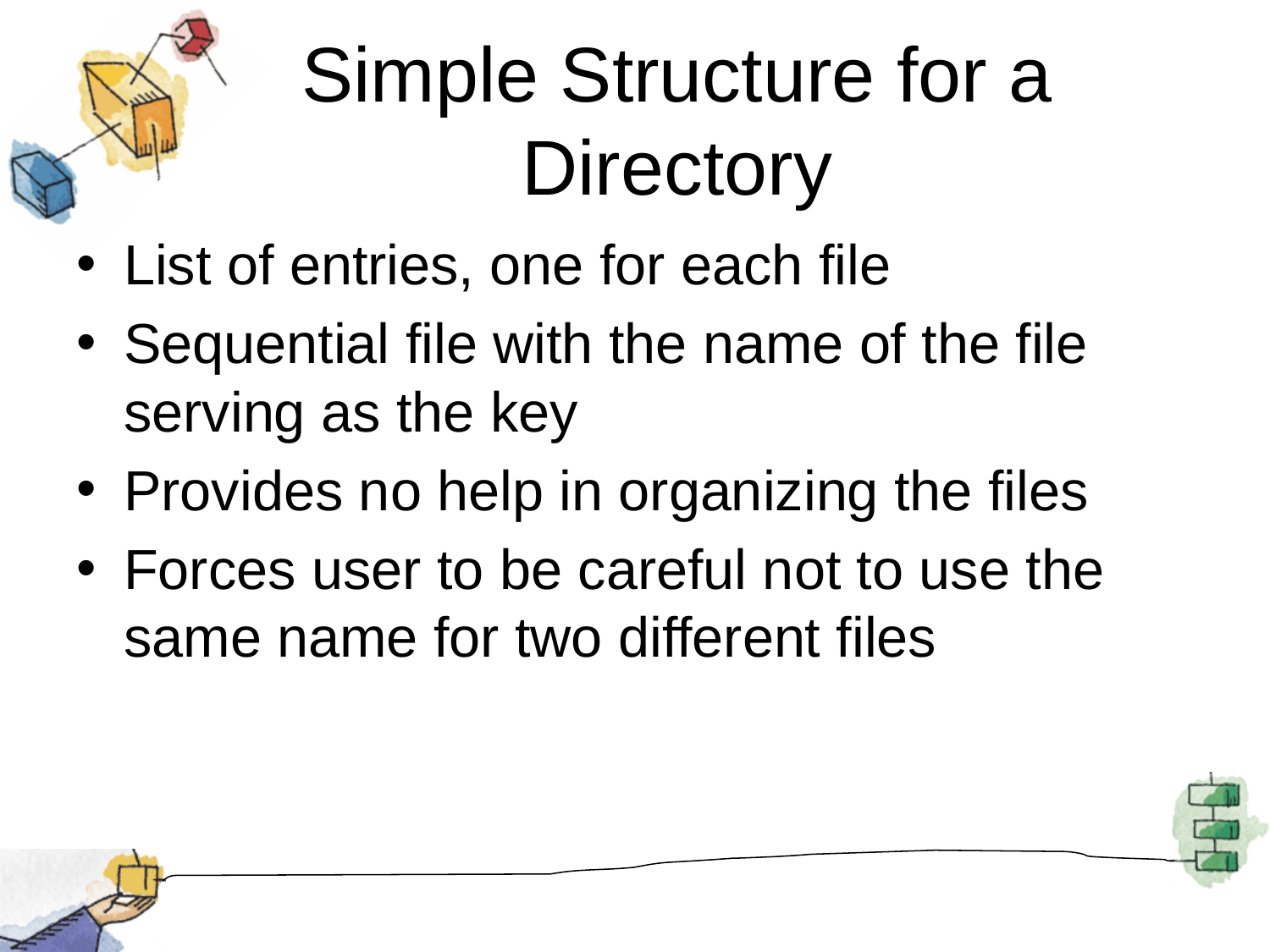

# Simple Structure for a Directory
List of entries, one for each file
Sequential file with the name of the file serving as the key
Provides no help in organizing the files
Forces user to be careful not to use the same name for two different files